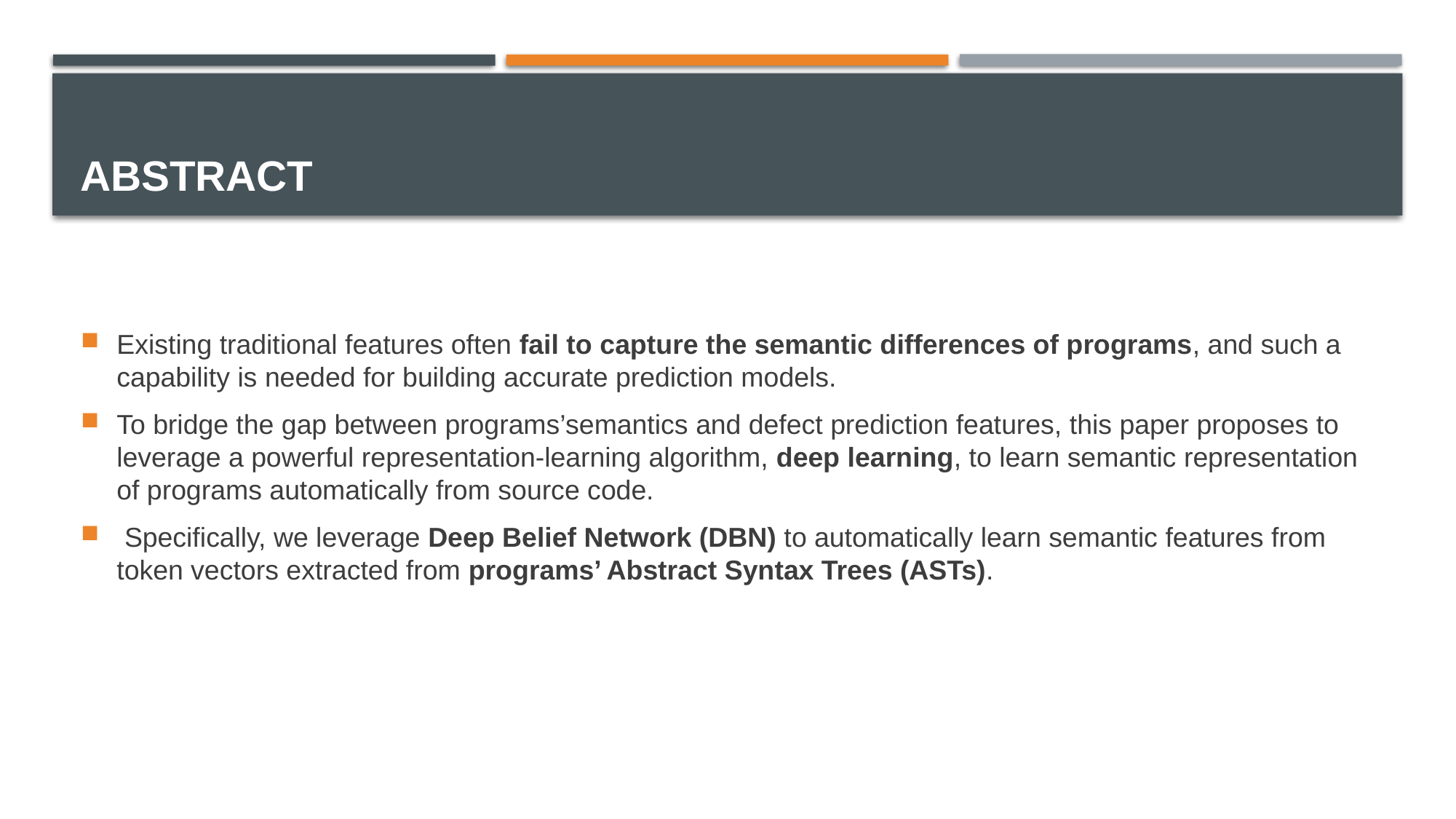

# ABSTRACT
Existing traditional features often fail to capture the semantic differences of programs, and such a capability is needed for building accurate prediction models.
To bridge the gap between programs’semantics and defect prediction features, this paper proposes to leverage a powerful representation-learning algorithm, deep learning, to learn semantic representation of programs automatically from source code.
 Specifically, we leverage Deep Belief Network (DBN) to automatically learn semantic features from token vectors extracted from programs’ Abstract Syntax Trees (ASTs).